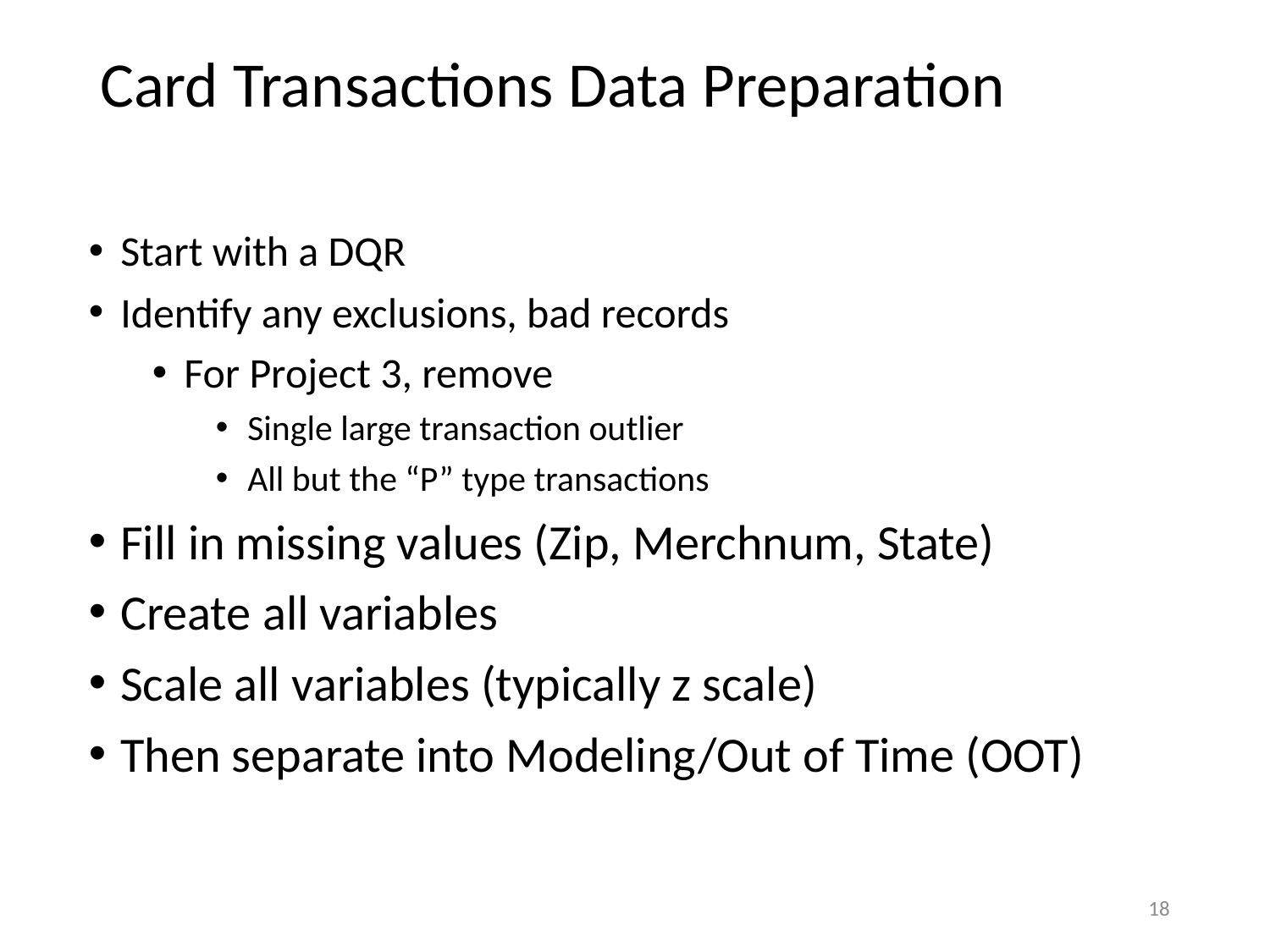

# Card Transactions Data Preparation
Start with a DQR
Identify any exclusions, bad records
For Project 3, remove
Single large transaction outlier
All but the “P” type transactions
Fill in missing values (Zip, Merchnum, State)
Create all variables
Scale all variables (typically z scale)
Then separate into Modeling/Out of Time (OOT)

18